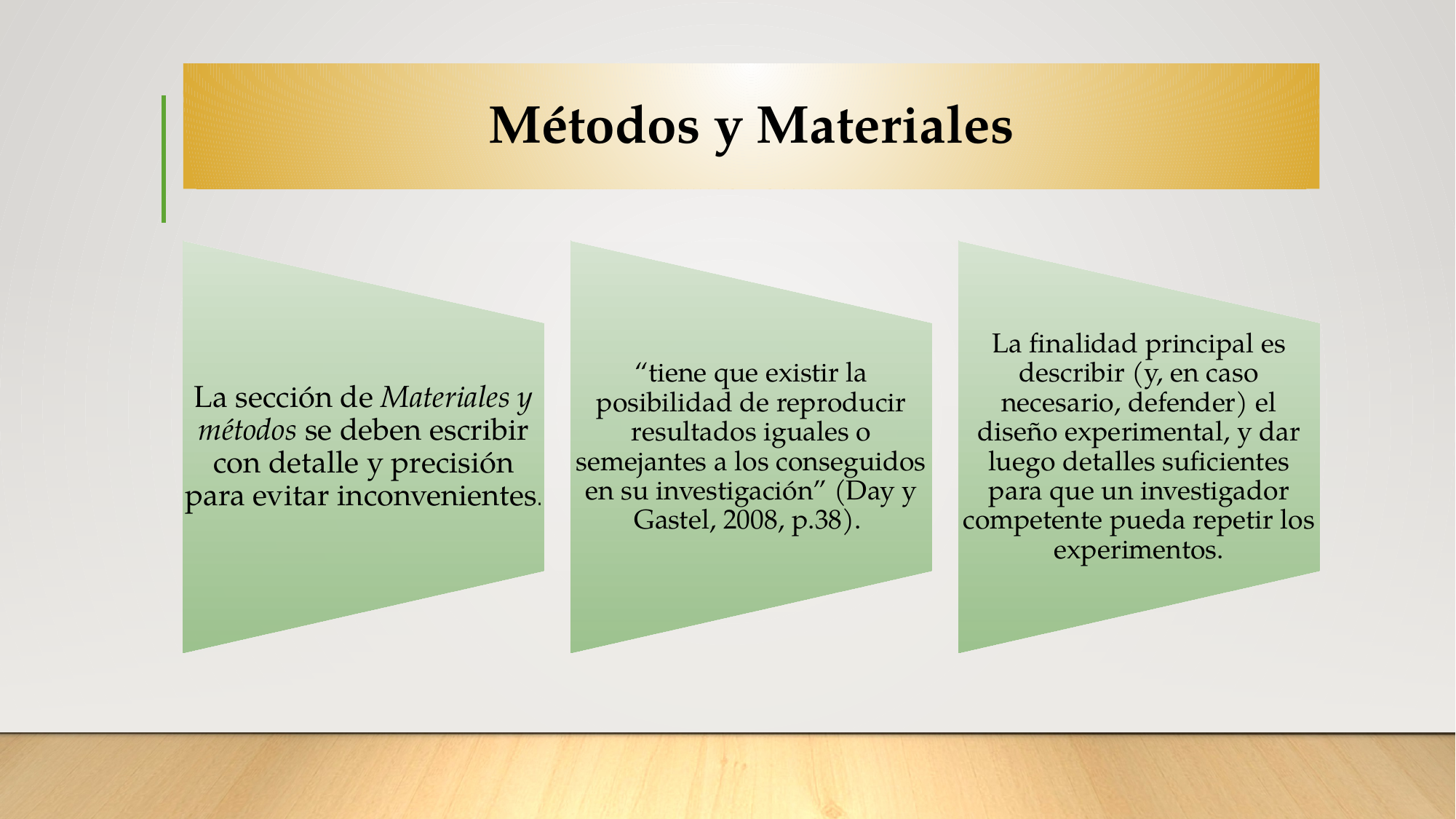

Métodos y Materiales
La sección de Materiales y métodos se deben escribir con detalle y precisión para evitar inconvenientes.
“tiene que existir la posibilidad de reproducir resultados iguales o semejantes a los conseguidos en su investigación” (Day y Gastel, 2008, p.38).
La finalidad principal es describir (y, en caso necesario, defender) el diseño experimental, y dar luego detalles suficientes para que un investigador competente pueda repetir los experimentos.